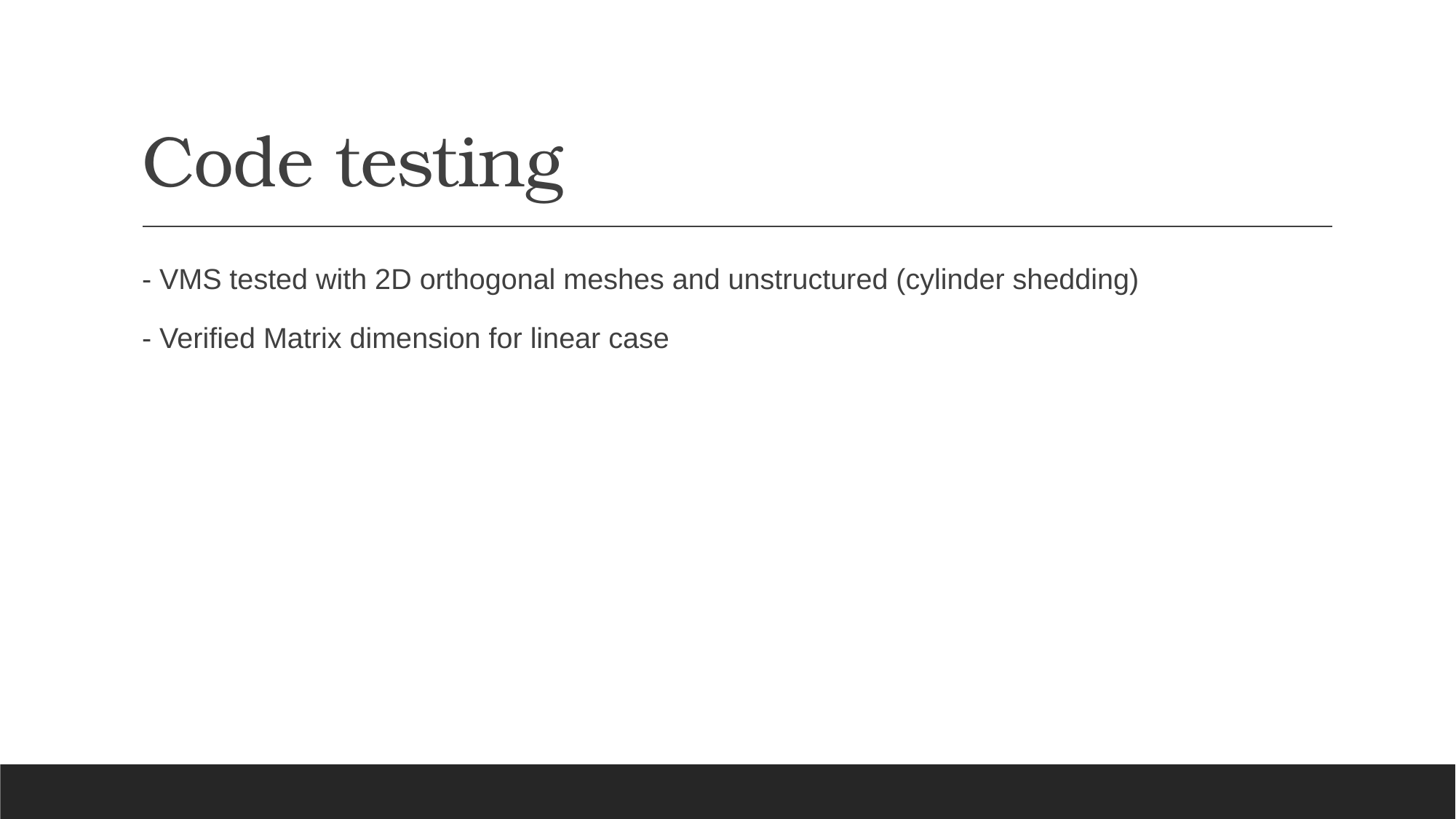

# Code testing
- VMS tested with 2D orthogonal meshes and unstructured (cylinder shedding)
- Verified Matrix dimension for linear case